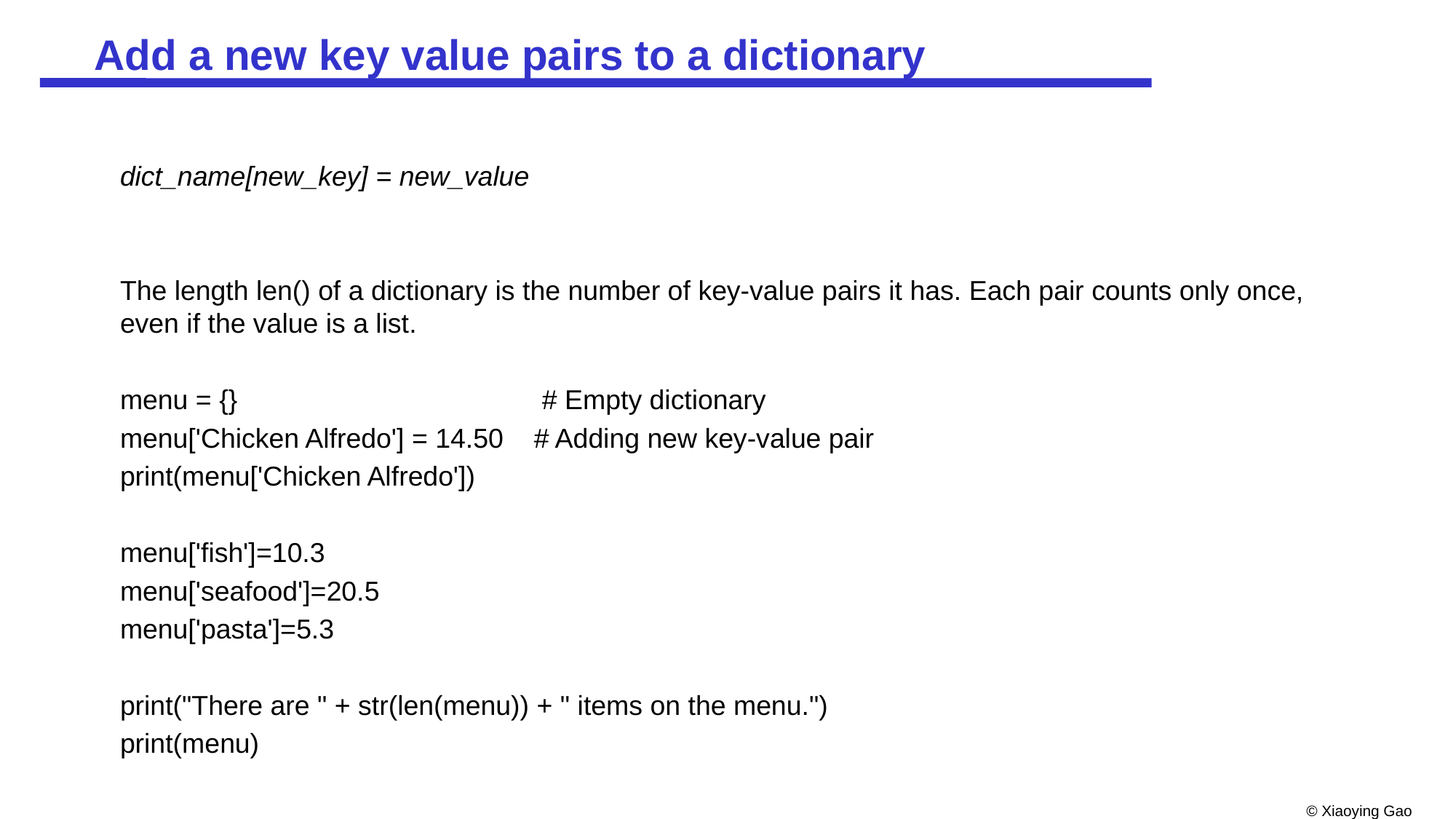

# Add a new key value pairs to a dictionary
dict_name[new_key] = new_value

The length len() of a dictionary is the number of key-value pairs it has. Each pair counts only once, even if the value is a list.

menu = {}                                        # Empty dictionary
menu['Chicken Alfredo'] = 14.50    # Adding new key-value pair
print(menu['Chicken Alfredo'])

menu['fish']=10.3
menu['seafood']=20.5
menu['pasta']=5.3

print("There are " + str(len(menu)) + " items on the menu.")
print(menu)